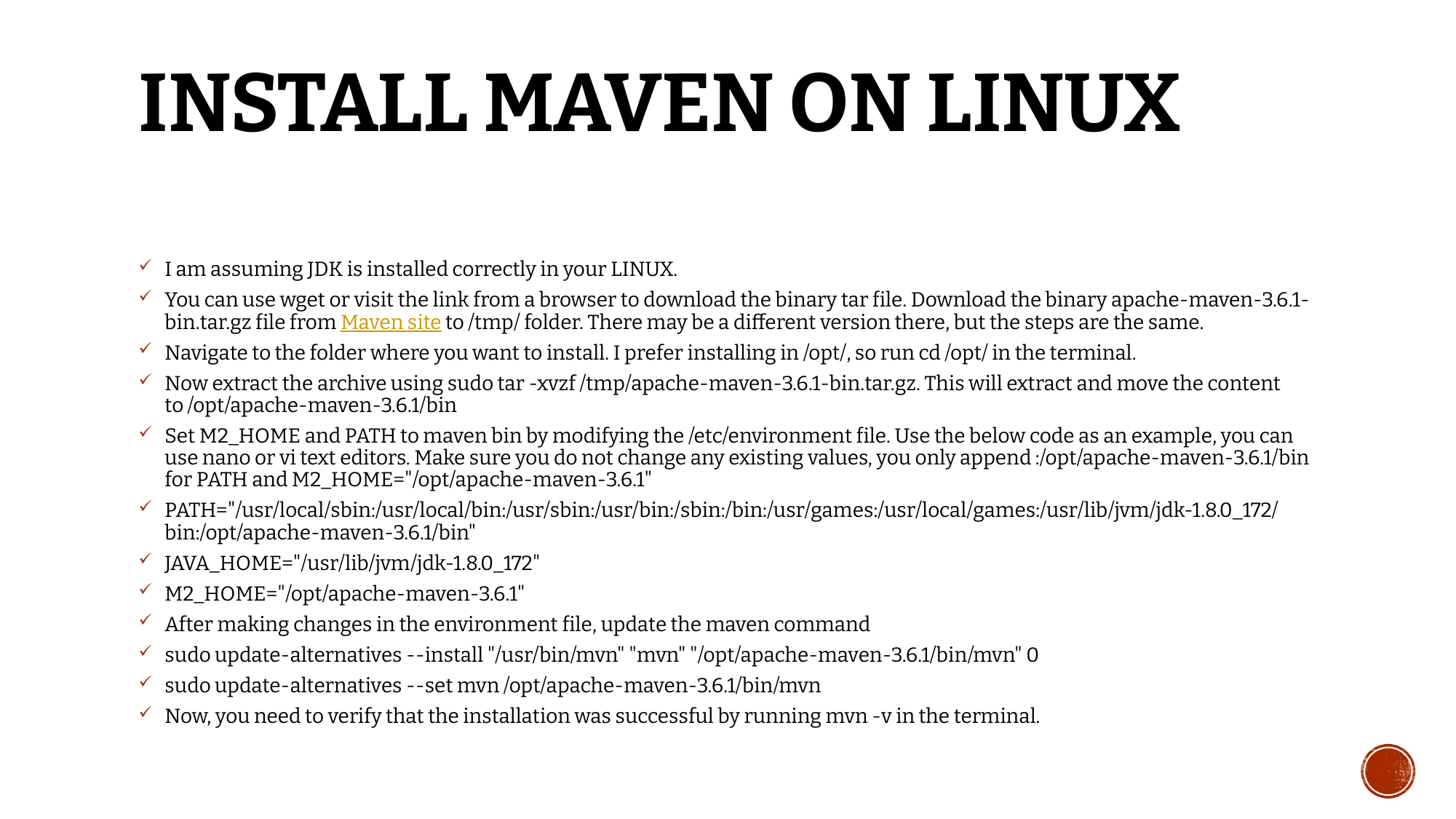

# Install maven on Linux
I am assuming JDK is installed correctly in your LINUX.
You can use wget or visit the link from a browser to download the binary tar file. Download the binary apache-maven-3.6.1-bin.tar.gz file from Maven site to /tmp/ folder. There may be a different version there, but the steps are the same.
Navigate to the folder where you want to install. I prefer installing in /opt/, so run cd /opt/ in the terminal.
Now extract the archive using sudo tar -xvzf /tmp/apache-maven-3.6.1-bin.tar.gz. This will extract and move the content to /opt/apache-maven-3.6.1/bin
Set M2_HOME and PATH to maven bin by modifying the /etc/environment file. Use the below code as an example, you can use nano or vi text editors. Make sure you do not change any existing values, you only append :/opt/apache-maven-3.6.1/bin for PATH and M2_HOME="/opt/apache-maven-3.6.1"
PATH="/usr/local/sbin:/usr/local/bin:/usr/sbin:/usr/bin:/sbin:/bin:/usr/games:/usr/local/games:/usr/lib/jvm/jdk-1.8.0_172/bin:/opt/apache-maven-3.6.1/bin"
JAVA_HOME="/usr/lib/jvm/jdk-1.8.0_172"
M2_HOME="/opt/apache-maven-3.6.1"
After making changes in the environment file, update the maven command
sudo update-alternatives --install "/usr/bin/mvn" "mvn" "/opt/apache-maven-3.6.1/bin/mvn" 0
sudo update-alternatives --set mvn /opt/apache-maven-3.6.1/bin/mvn
Now, you need to verify that the installation was successful by running mvn -v in the terminal.